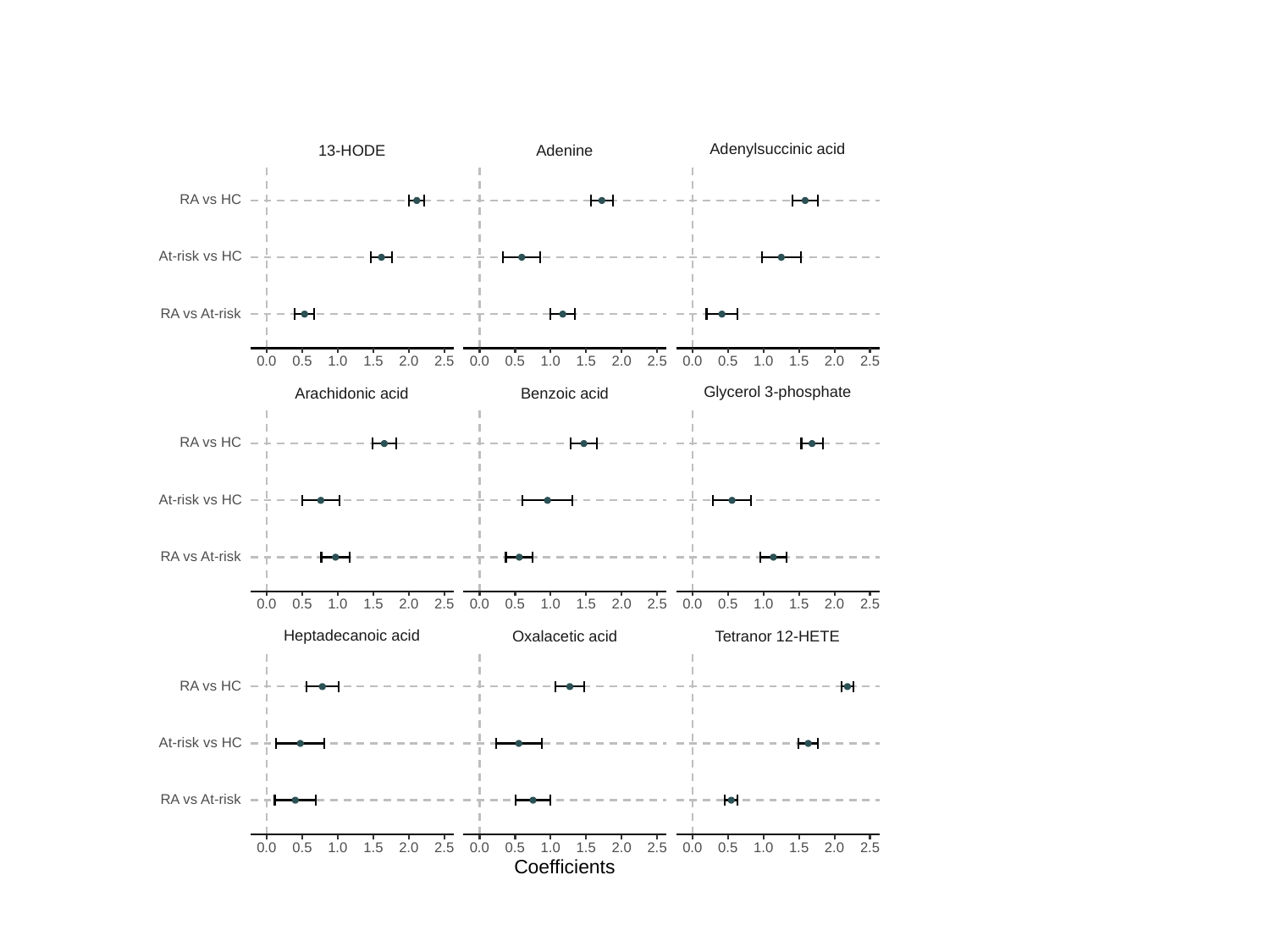

#

Adenylsuccinic acid
13-HODE
Adenine

RA vs HC

At-risk vs HC

RA vs At-risk

0.0
0.5
1.0
1.5
2.0
2.5
0.0
0.5
1.0
1.5
2.0
2.5
0.0
0.5
1.0
1.5
2.0
2.5
Glycerol 3-phosphate
Arachidonic acid
Benzoic acid

RA vs HC

At-risk vs HC

RA vs At-risk

0.0
0.5
1.0
1.5
2.0
2.5
0.0
0.5
1.0
1.5
2.0
2.5
0.0
0.5
1.0
1.5
2.0
2.5
Heptadecanoic acid
Oxalacetic acid
Tetranor 12-HETE

RA vs HC

At-risk vs HC

RA vs At-risk

0.0
0.5
1.0
1.5
2.0
2.5
0.0
0.5
1.0
1.5
2.0
2.5
0.0
0.5
1.0
1.5
2.0
2.5
Coefficients